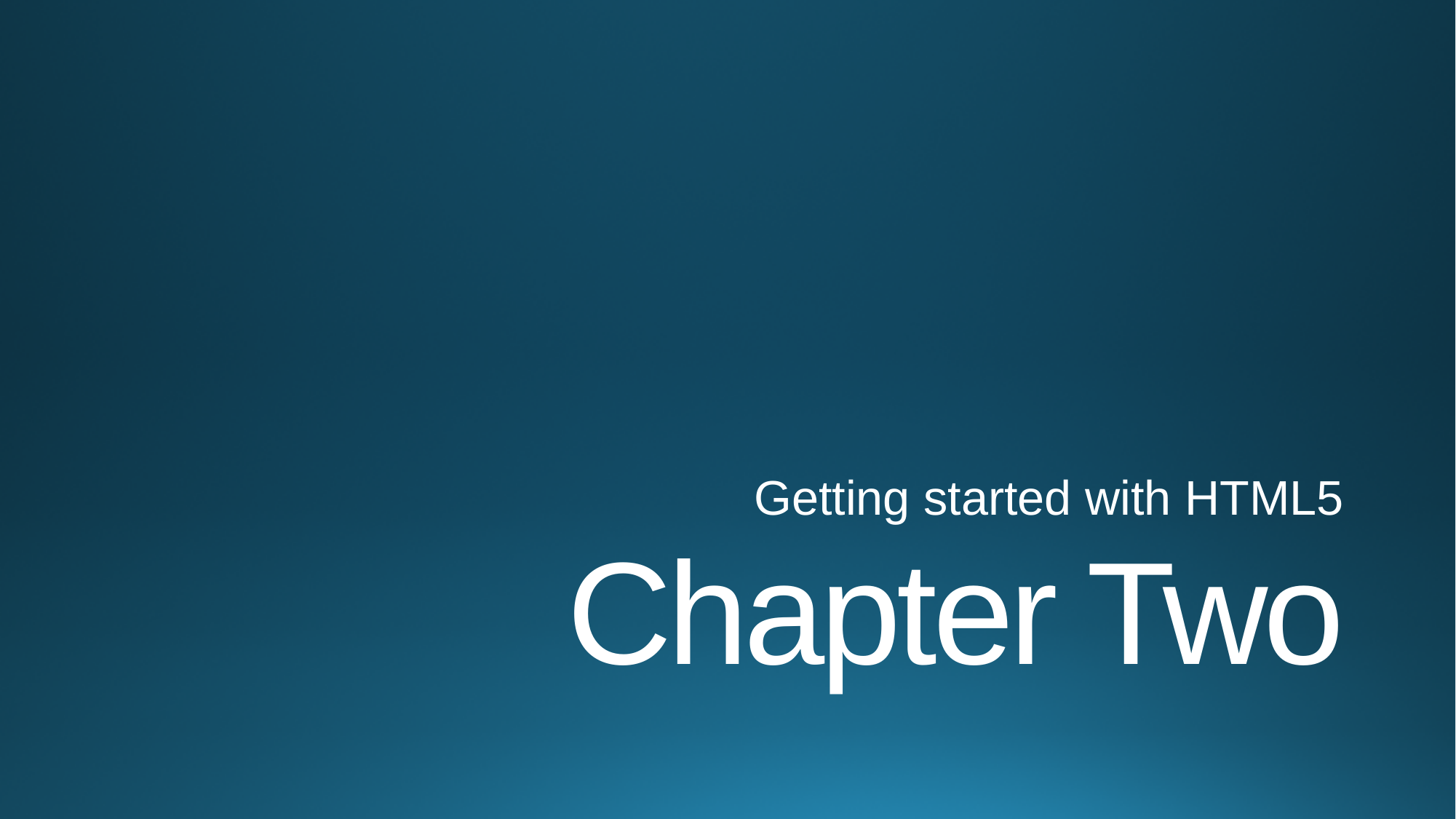

Getting started with HTML5
# Chapter Two